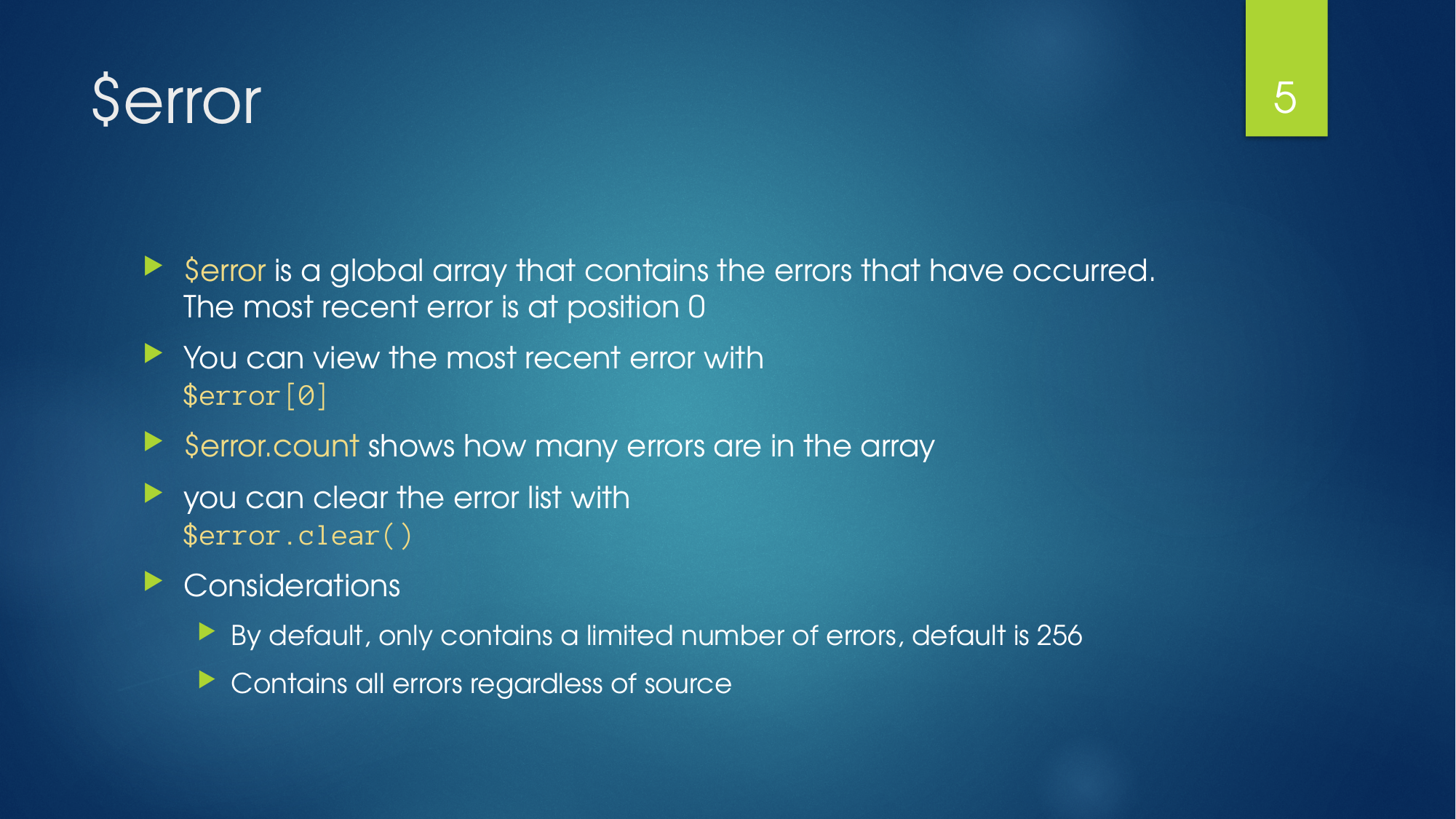

5
# $error
$error is a global array that contains the errors that have occurred.  The most recent error is at position 0
You can view the most recent error with
$error[0]
$error.count shows how many errors are in the array
you can clear the error list with
$error.clear()
Considerations
By default, only contains a limited number of errors, default is 256
Contains all errors regardless of source